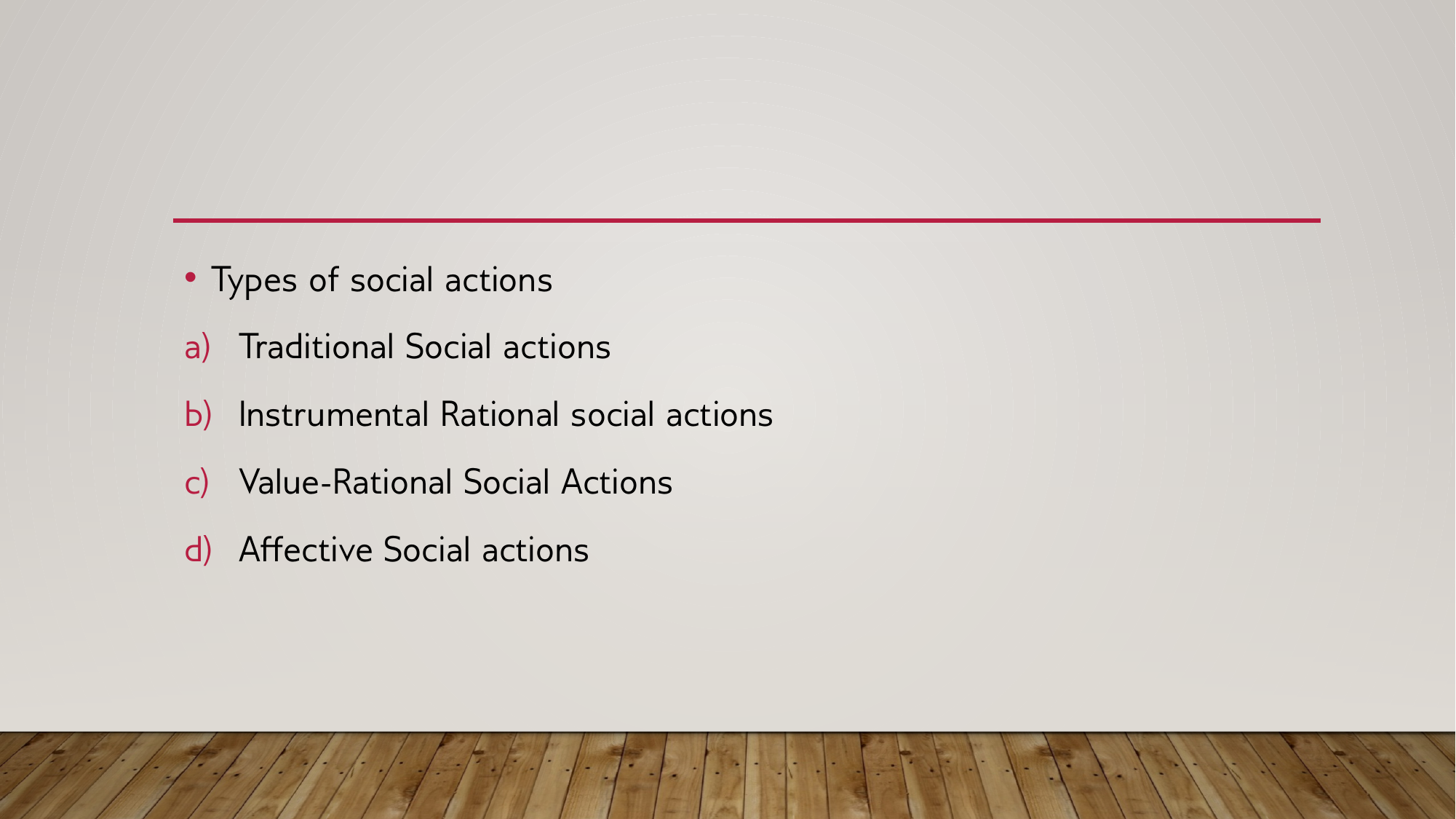

Types of social actions
Traditional Social actions
Instrumental Rational social actions
Value-Rational Social Actions
Affective Social actions